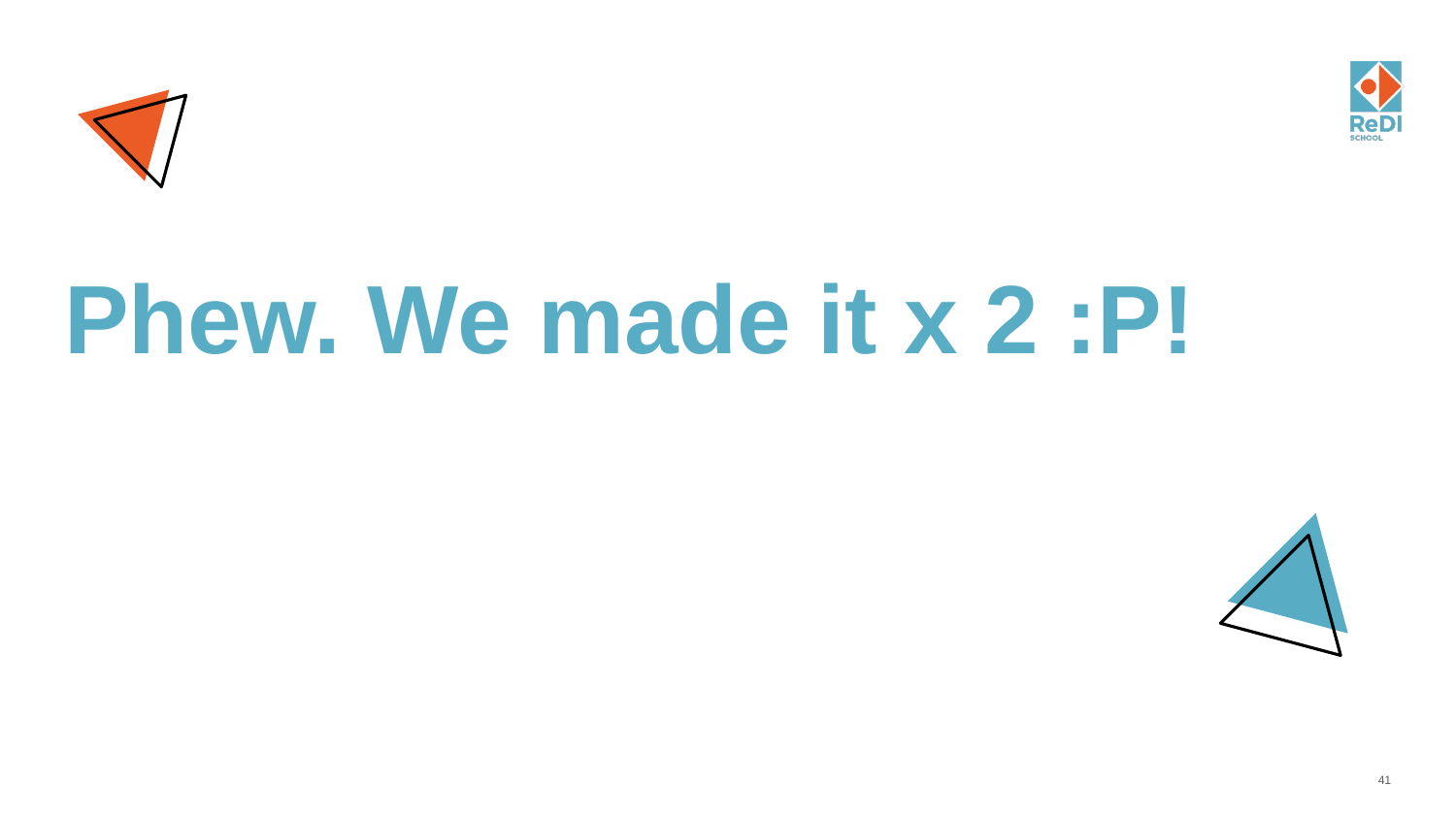

# Phew. We made it x 2 :P!
41